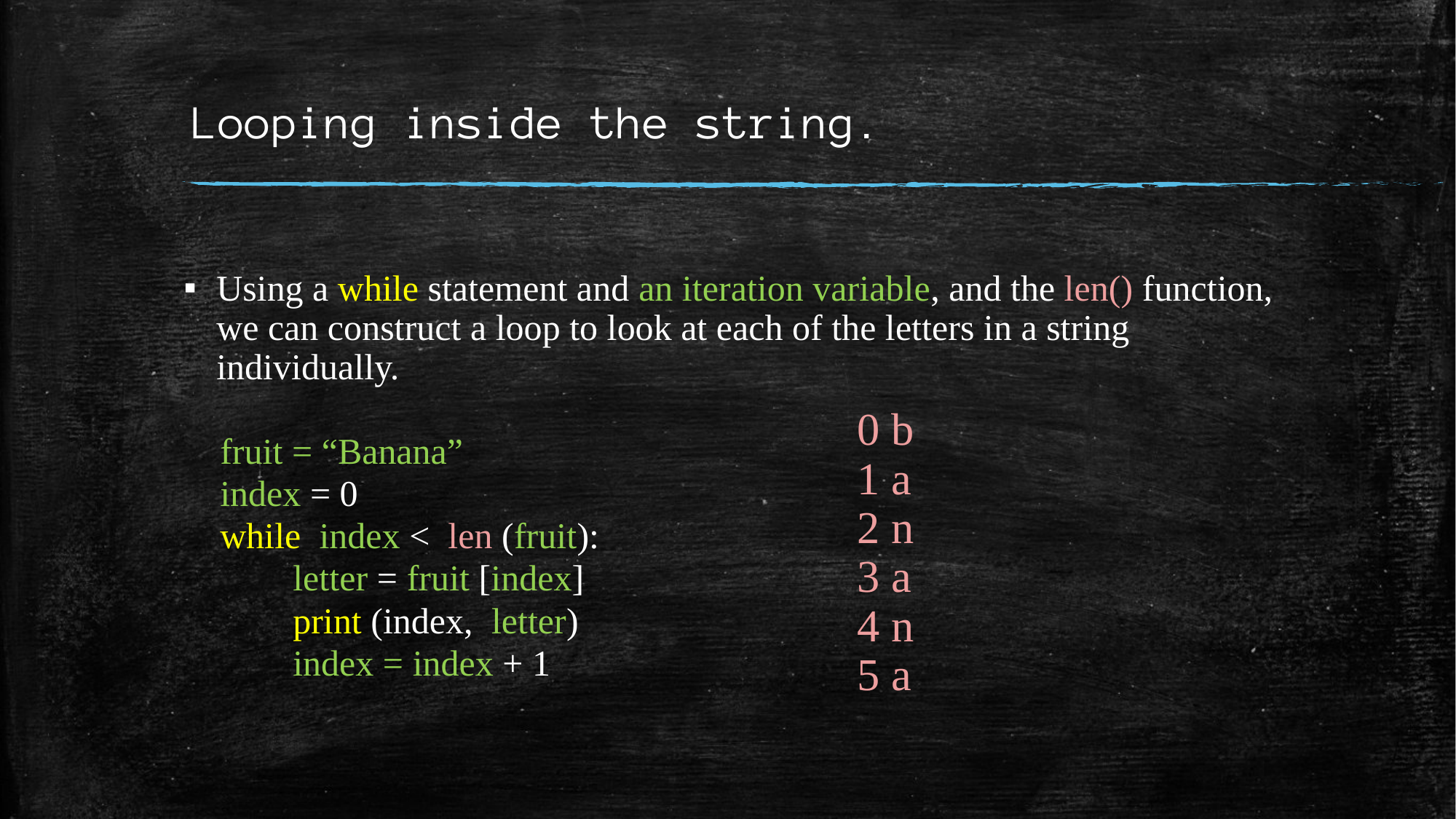

# Looping inside the string.
Using a while statement and an iteration variable, and the len() function, we can construct a loop to look at each of the letters in a string individually.

    fruit = “Banana”
    index = 0
    while  index <  len (fruit):
	letter = fruit [index]
	print (index,  letter)
	index = index + 1
0 b
1 a
2 n
3 a
4 n
5 a